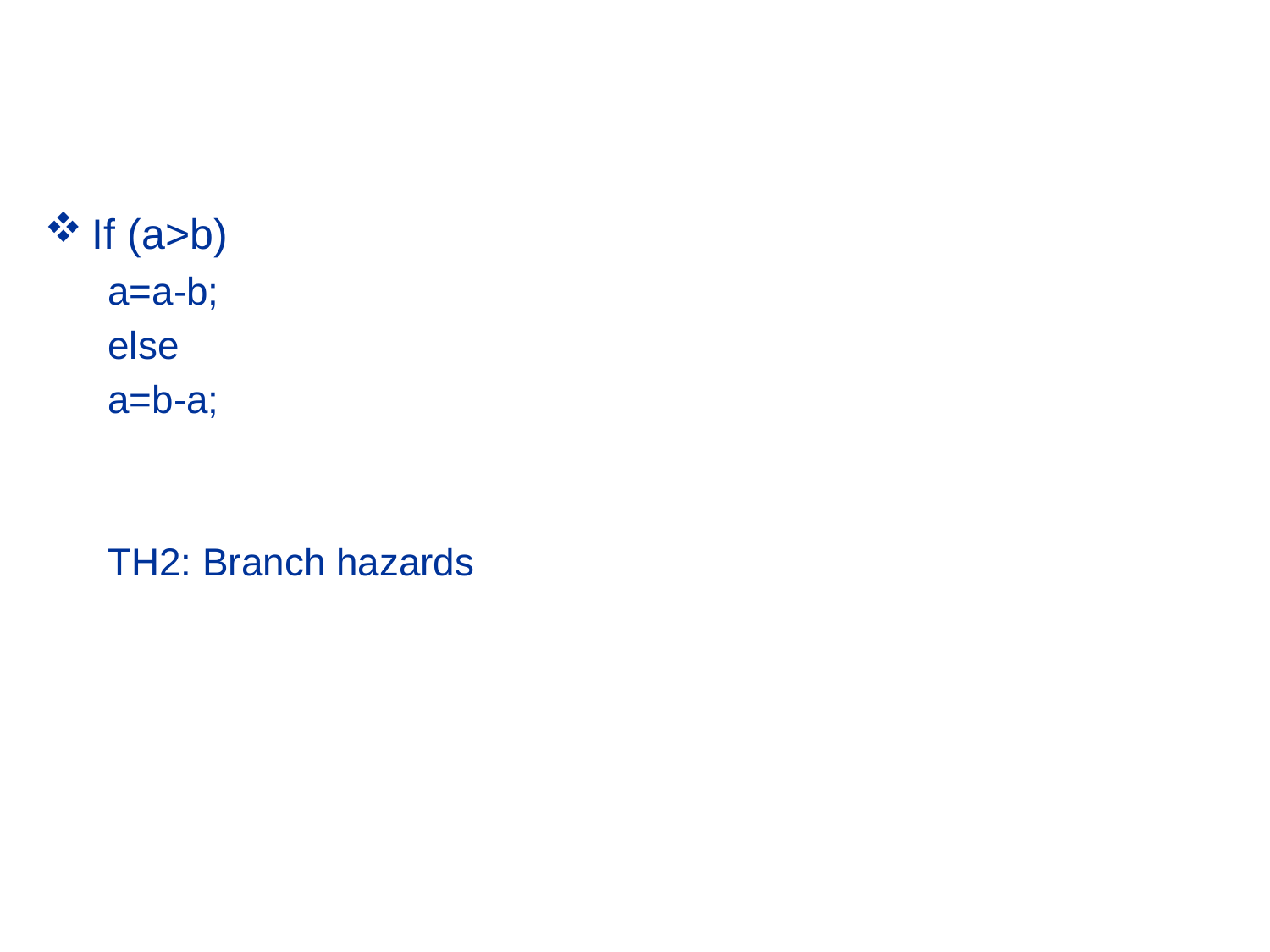

#
If (a>b)
a=a-b;
else
a=b-a;

TH2: Branch hazards